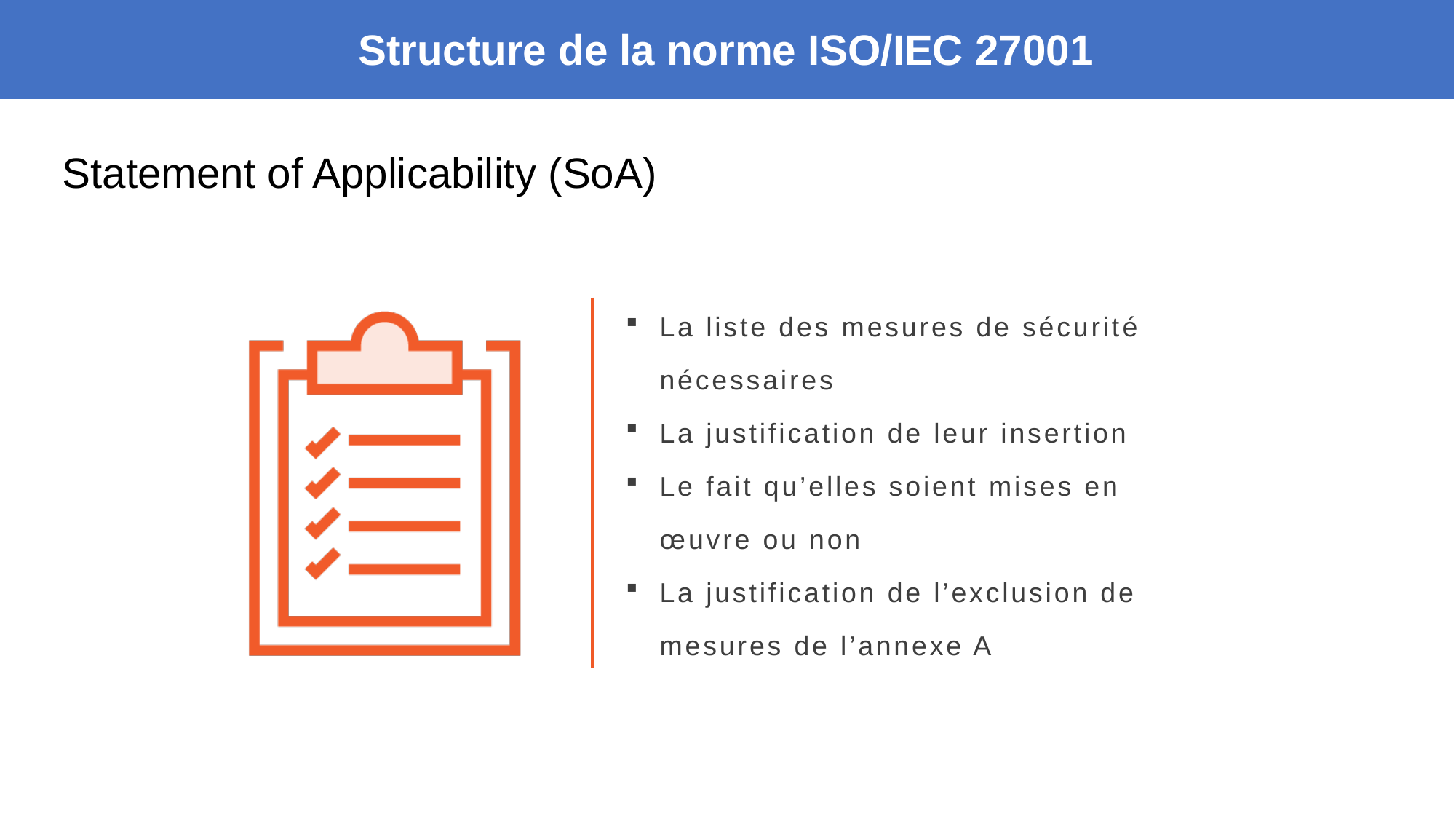

Structure de la norme ISO/IEC 27001
Statement of Applicability (SoA)
La liste des mesures de sécurité nécessaires
La justification de leur insertion
Le fait qu’elles soient mises en œuvre ou non
La justification de l’exclusion de mesures de l’annexe A